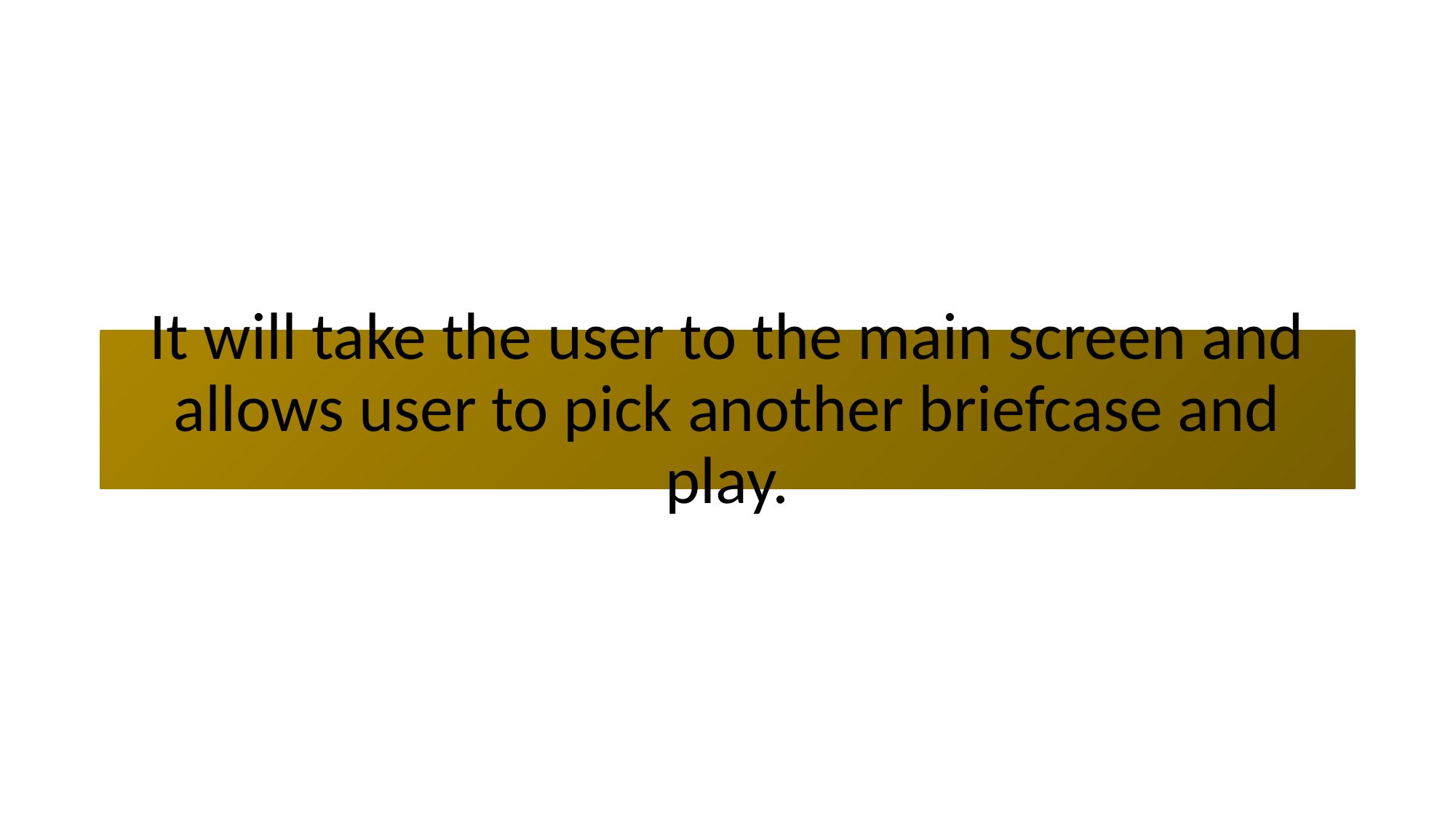

# It will take the user to the main screen and allows user to pick another briefcase and play.